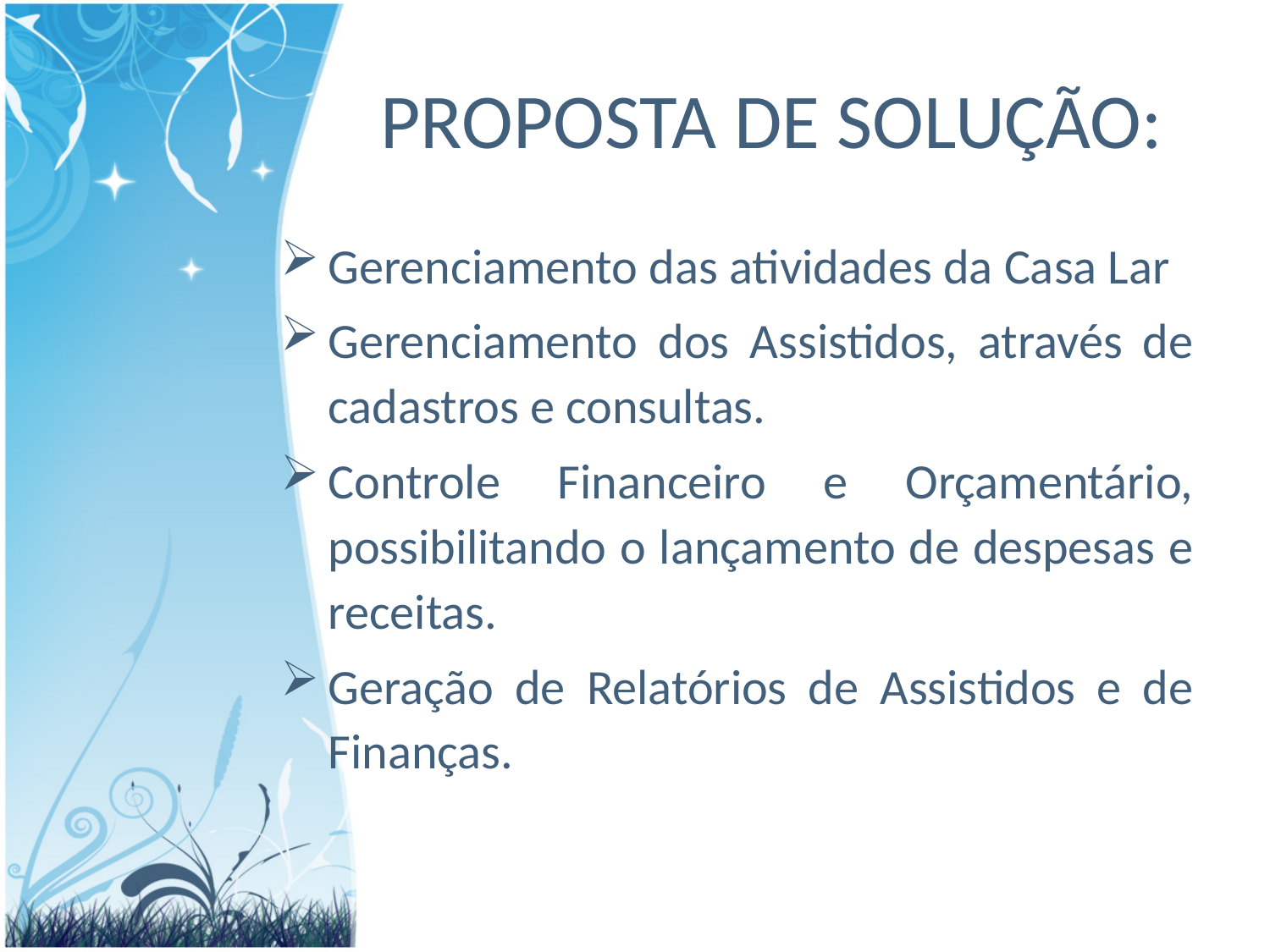

# PROPOSTA DE SOLUÇÃO:
Gerenciamento das atividades da Casa Lar
Gerenciamento dos Assistidos, através de cadastros e consultas.
Controle Financeiro e Orçamentário, possibilitando o lançamento de despesas e receitas.
Geração de Relatórios de Assistidos e de Finanças.